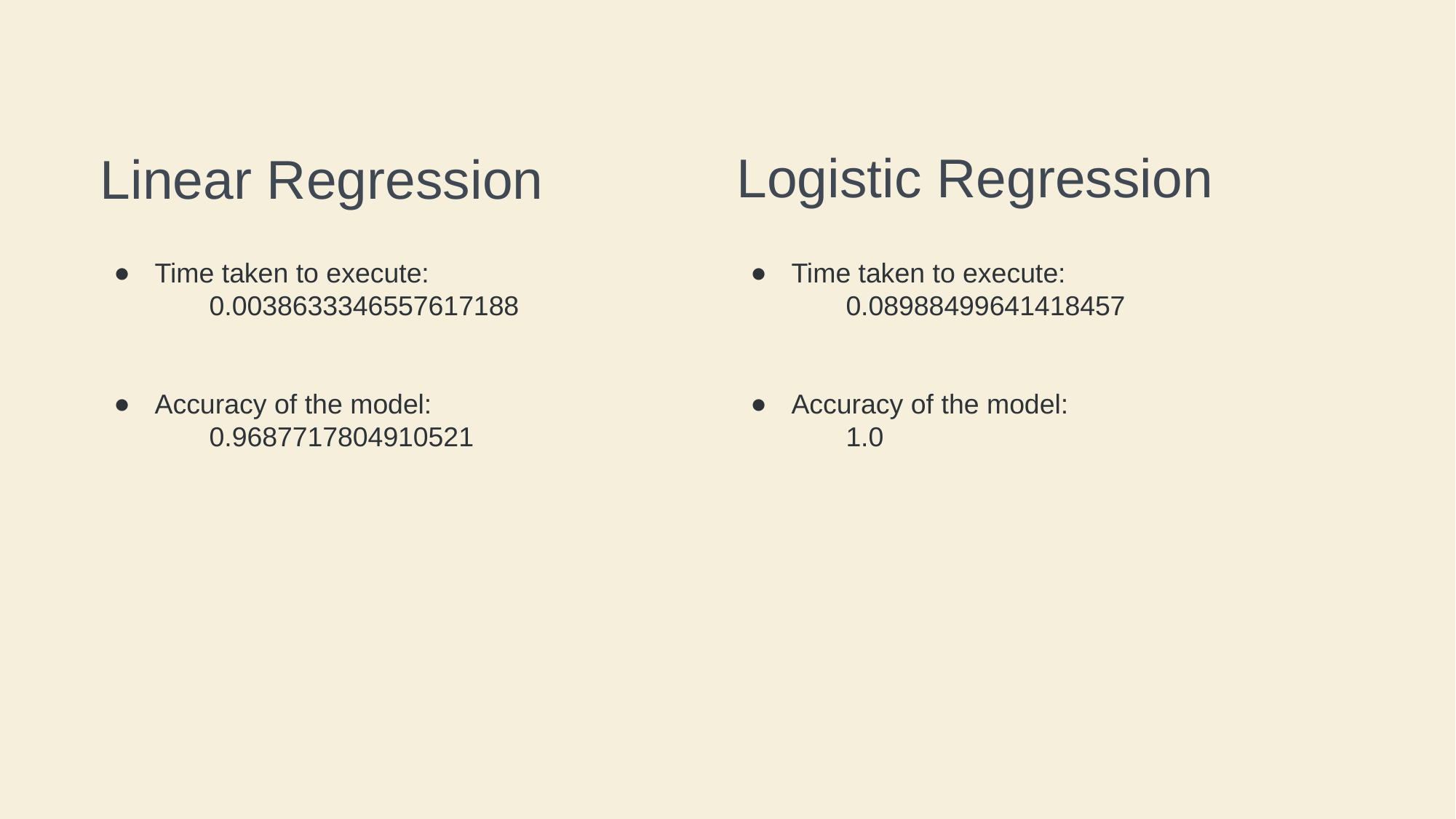

#
Linear Regression
Logistic Regression
Time taken to execute:
	0.0038633346557617188

Accuracy of the model:
	0.9687717804910521
Time taken to execute:
	0.08988499641418457

Accuracy of the model:
	1.0